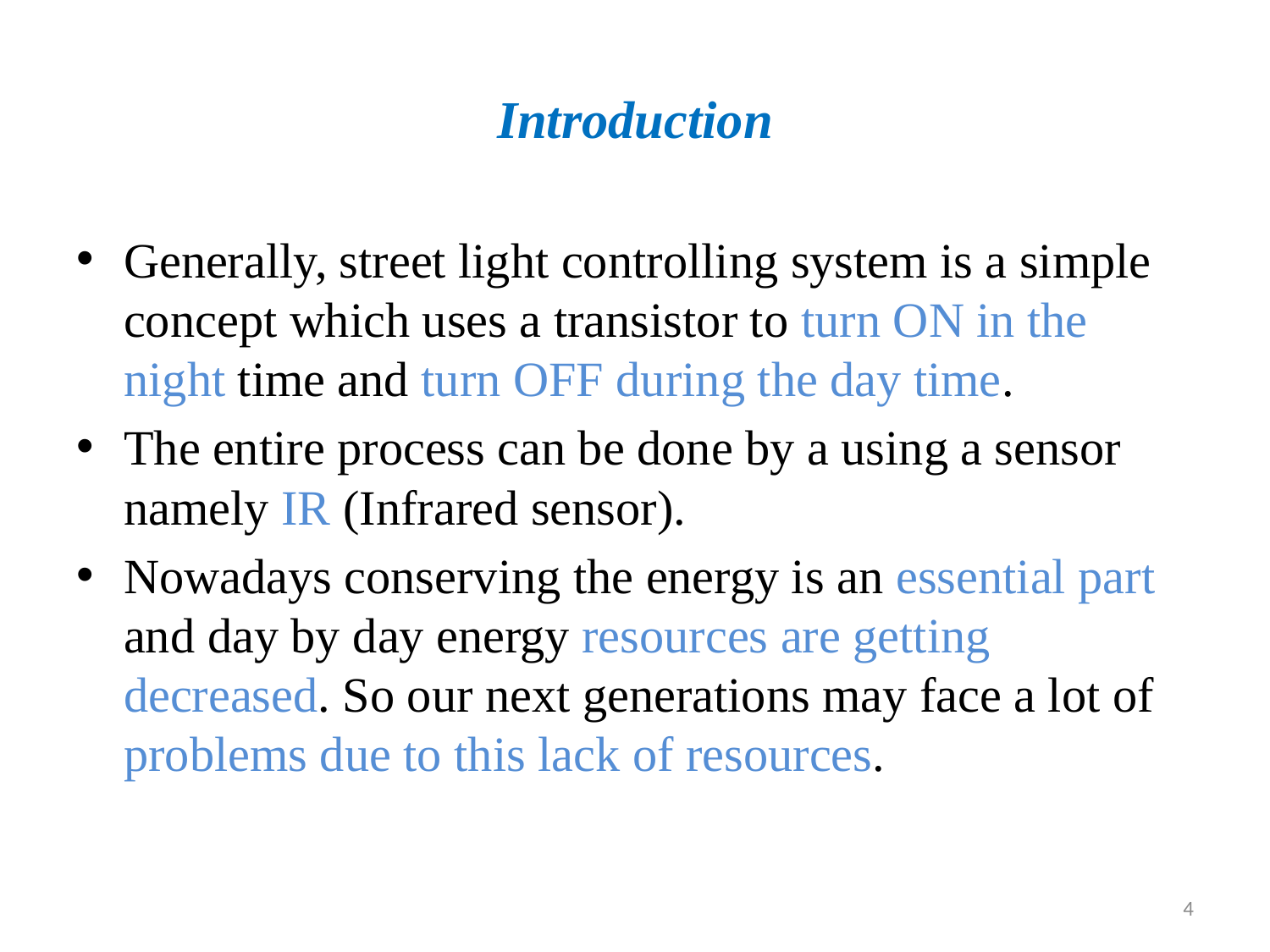

# Introduction
Generally, street light controlling system is a simple concept which uses a transistor to turn ON in the night time and turn OFF during the day time.
The entire process can be done by a using a sensor namely IR (Infrared sensor).
Nowadays conserving the energy is an essential part and day by day energy resources are getting decreased. So our next generations may face a lot of problems due to this lack of resources.
4